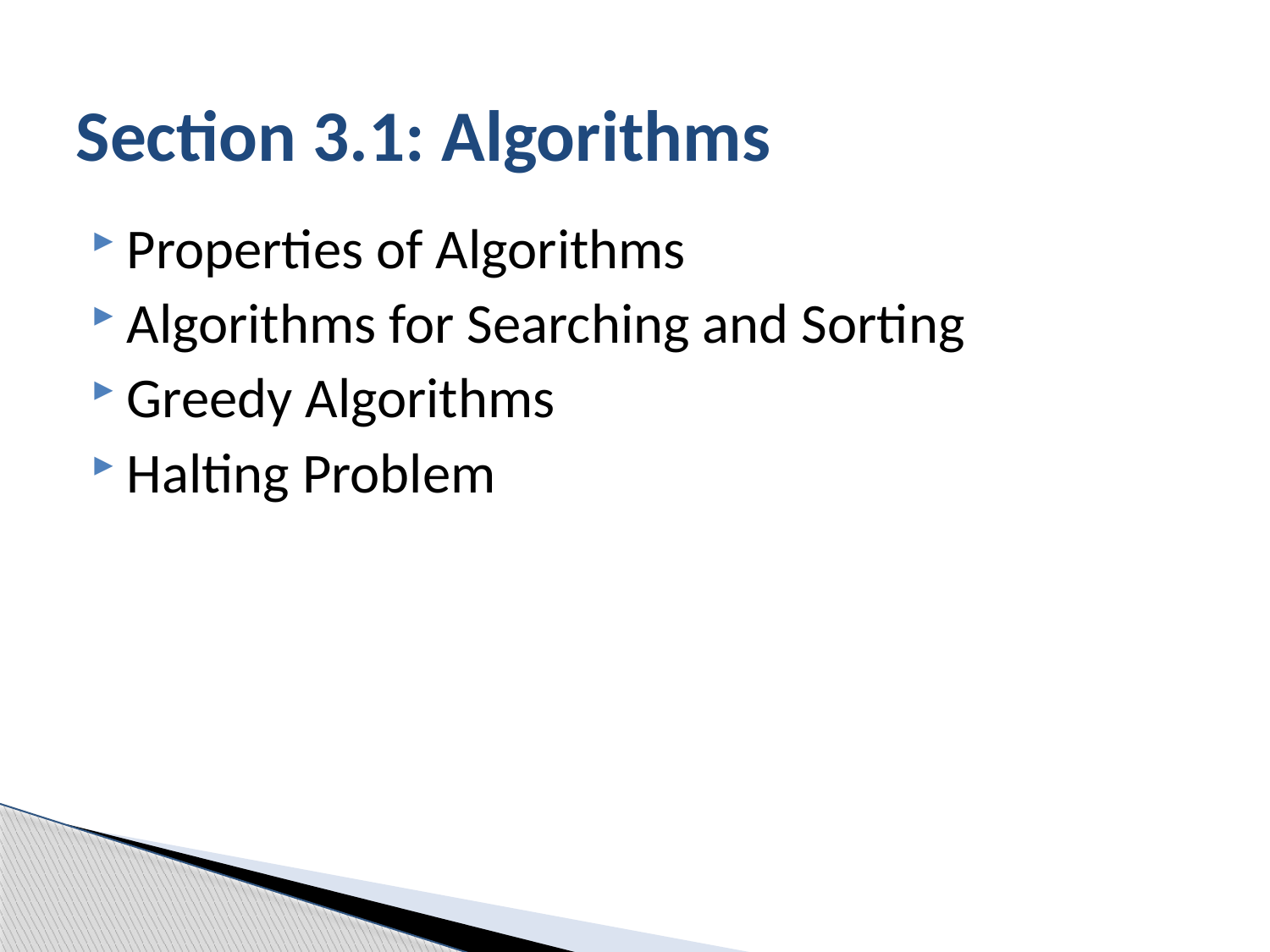

# Section 3.1: Algorithms
Properties of Algorithms
Algorithms for Searching and Sorting
Greedy Algorithms
Halting Problem